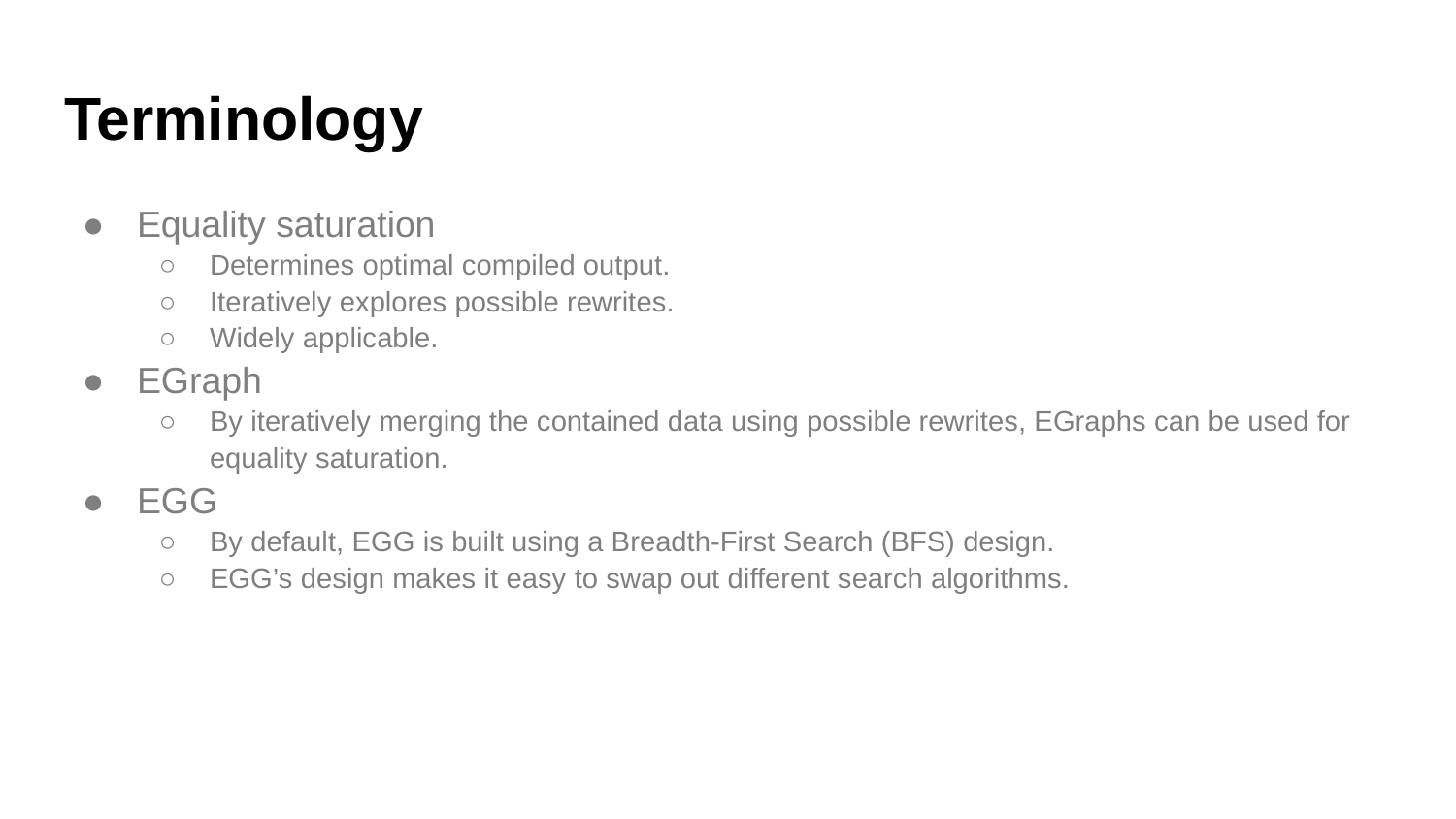

# Terminology
Equality saturation
Determines optimal compiled output.
Iteratively explores possible rewrites.
Widely applicable.
EGraph
By iteratively merging the contained data using possible rewrites, EGraphs can be used for equality saturation.
EGG
By default, EGG is built using a Breadth-First Search (BFS) design.
EGG’s design makes it easy to swap out different search algorithms.